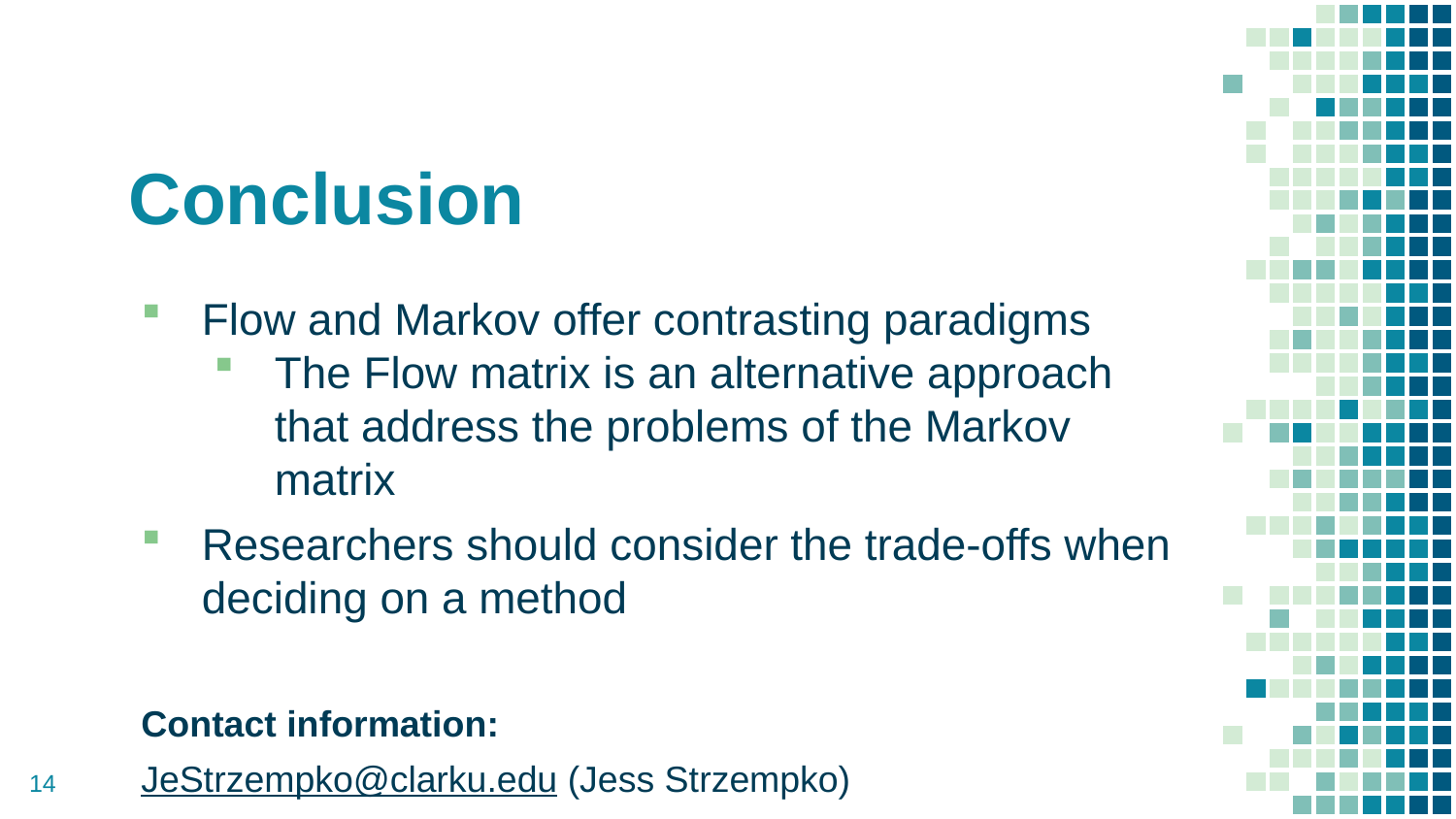

# Conclusion
Flow and Markov offer contrasting paradigms
The Flow matrix is an alternative approach that address the problems of the Markov matrix
Researchers should consider the trade-offs when deciding on a method

Contact information:
JeStrzempko@clarku.edu (Jess Strzempko)
14